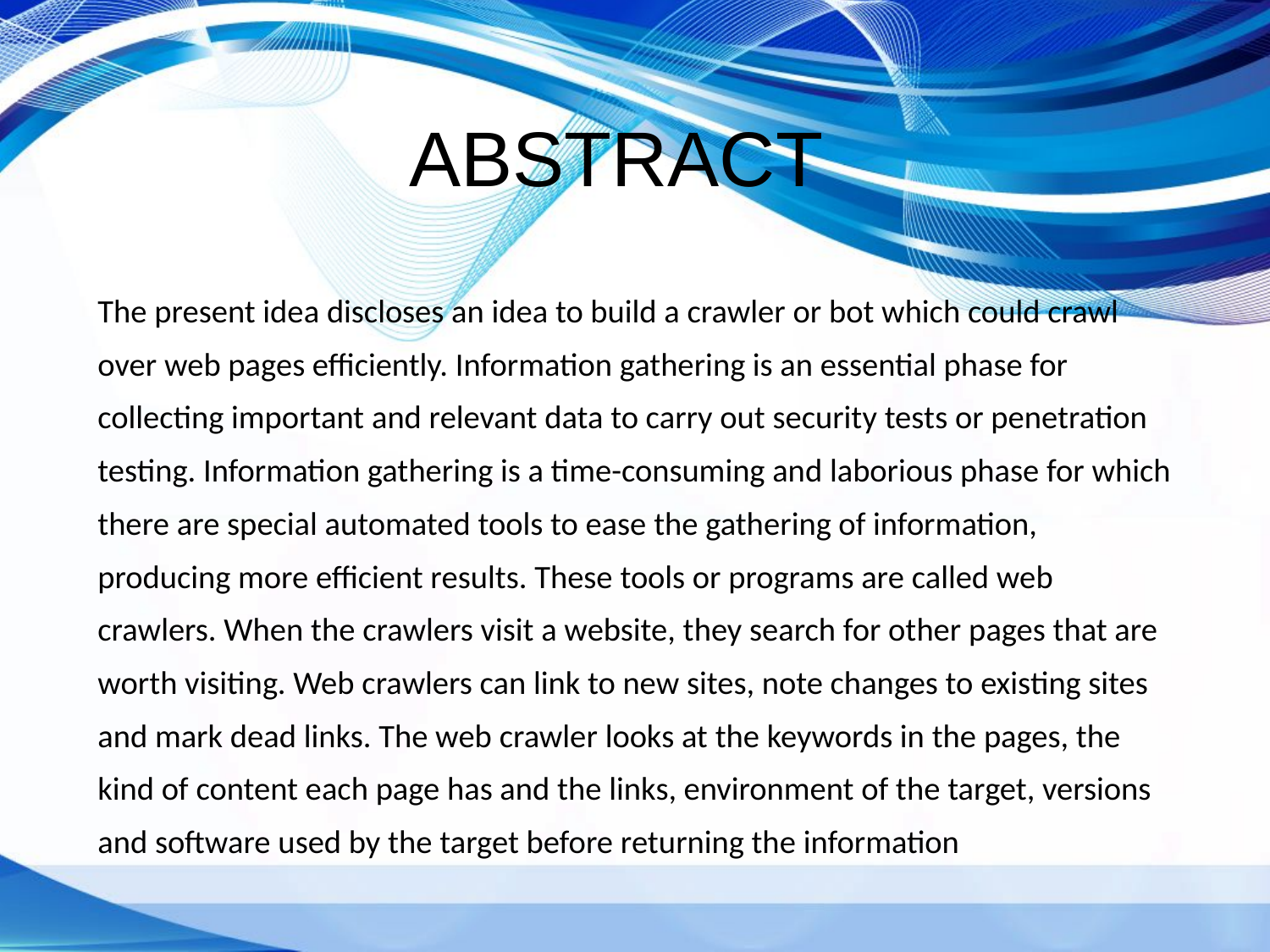

# ABSTRACT

The present idea discloses an idea to build a crawler or bot which could crawl over web pages efficiently. Information gathering is an essential phase for collecting important and relevant data to carry out security tests or penetration testing. Information gathering is a time-consuming and laborious phase for which there are special automated tools to ease the gathering of information, producing more efficient results. These tools or programs are called web crawlers. When the crawlers visit a website, they search for other pages that are worth visiting. Web crawlers can link to new sites, note changes to existing sites and mark dead links. The web crawler looks at the keywords in the pages, the kind of content each page has and the links, environment of the target, versions and software used by the target before returning the information